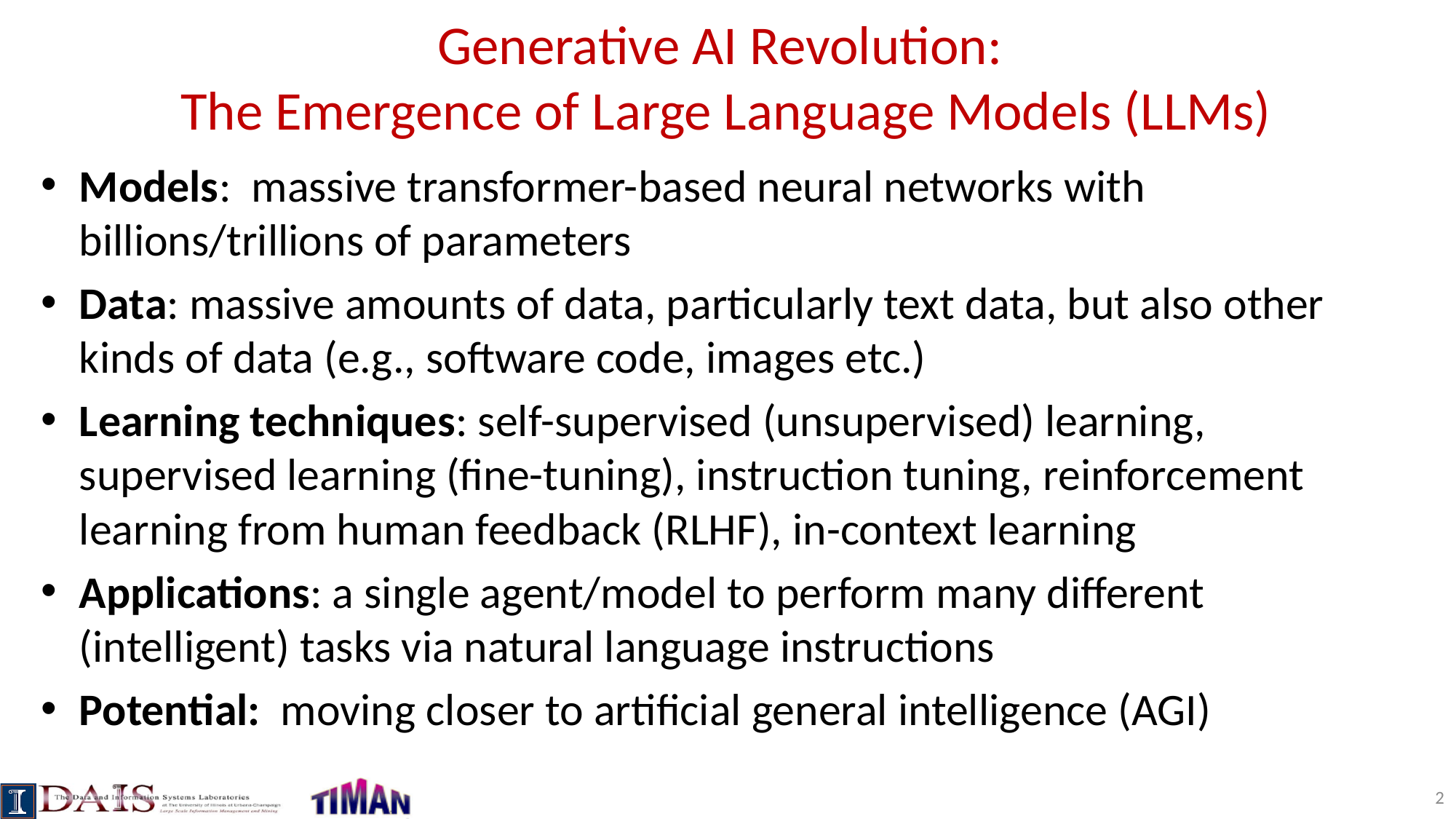

# Generative AI Revolution: The Emergence of Large Language Models (LLMs)
Models:  massive transformer-based neural networks with billions/trillions of parameters
Data: massive amounts of data, particularly text data, but also other kinds of data (e.g., software code, images etc.)
Learning techniques: self-supervised (unsupervised) learning, supervised learning (fine-tuning), instruction tuning, reinforcement learning from human feedback (RLHF), in-context learning
Applications: a single agent/model to perform many different (intelligent) tasks via natural language instructions
Potential:  moving closer to artificial general intelligence (AGI)
2